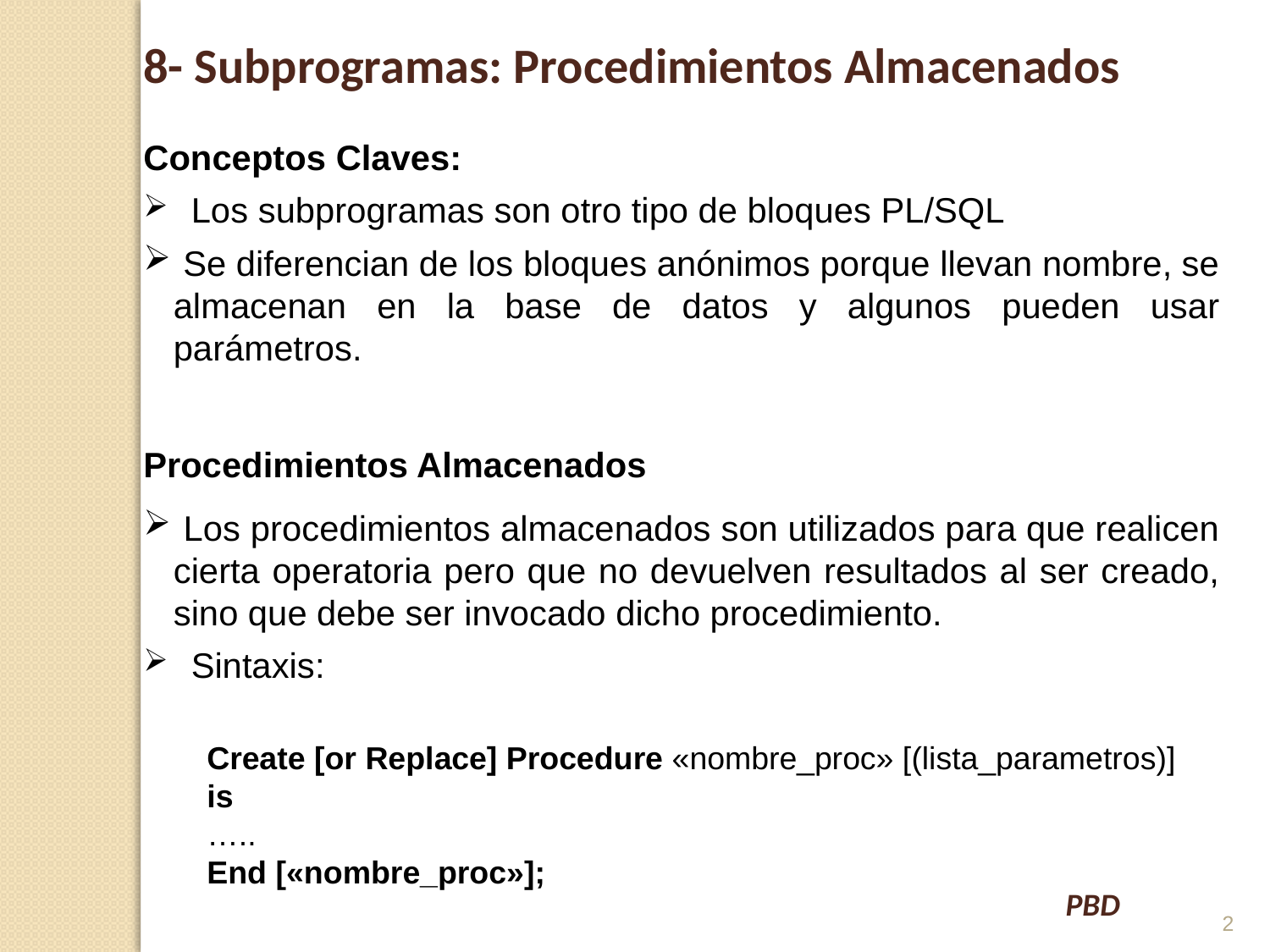

8- Subprogramas: Procedimientos Almacenados
Conceptos Claves:
  Los subprogramas son otro tipo de bloques PL/SQL
 Se diferencian de los bloques anónimos porque llevan nombre, se almacenan en la base de datos y algunos pueden usar parámetros.

Procedimientos Almacenados
 Los procedimientos almacenados son utilizados para que realicen cierta operatoria pero que no devuelven resultados al ser creado, sino que debe ser invocado dicho procedimiento.
  Sintaxis:

Create [or Replace] Procedure «nombre_proc» [(lista_parametros)]
is
…..
End [«nombre_proc»];

2
PBD